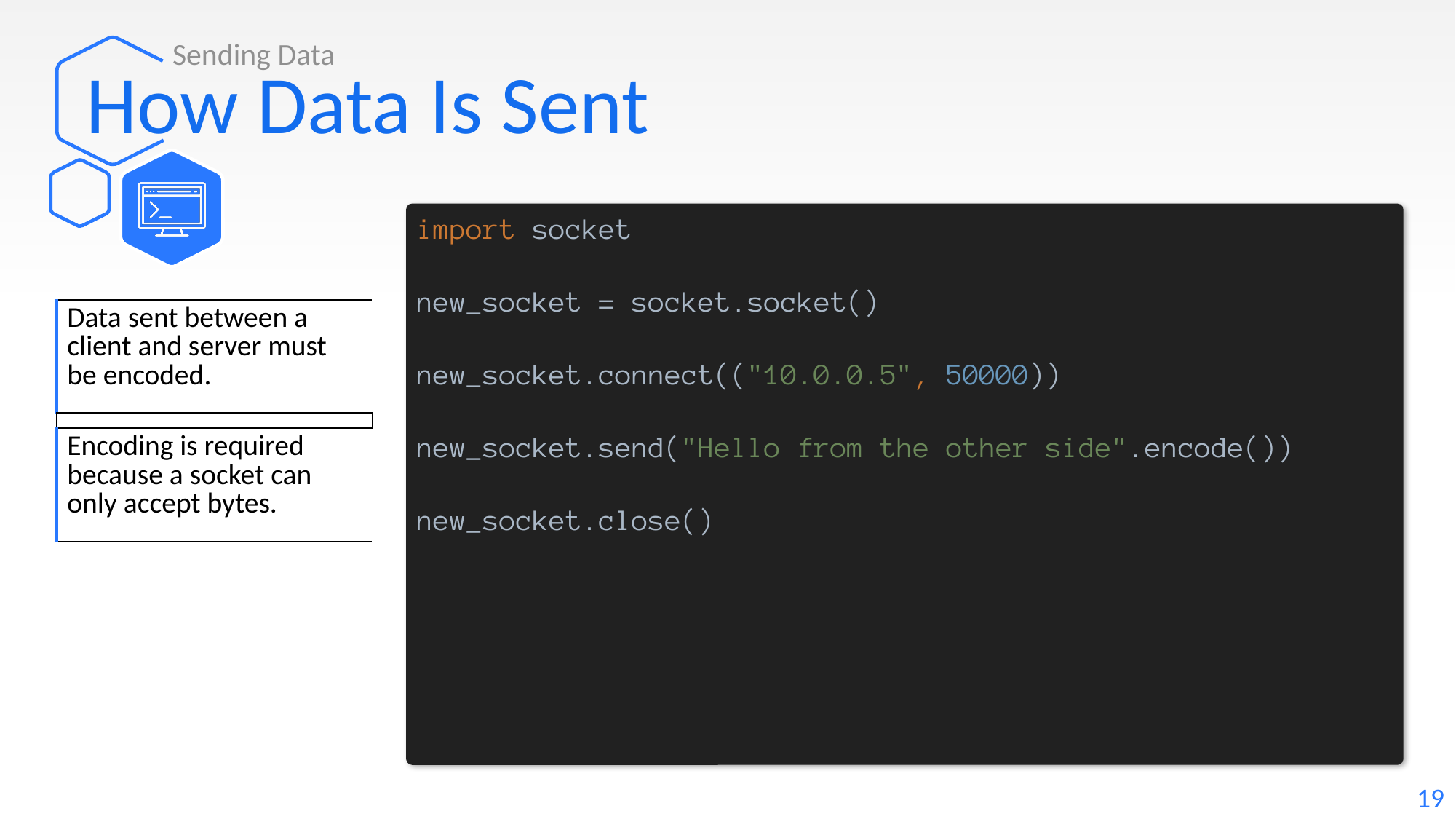

Sending Data
# How Data Is Sent
import socket
new_socket = socket.socket()
new_socket.connect(("10.0.0.5", 50000))
new_socket.send("Hello from the other side".encode())
new_socket.close()
| Data sent between a client and server must be encoded. |
| --- |
|  |
| Encoding is required because a socket can only accept bytes. |